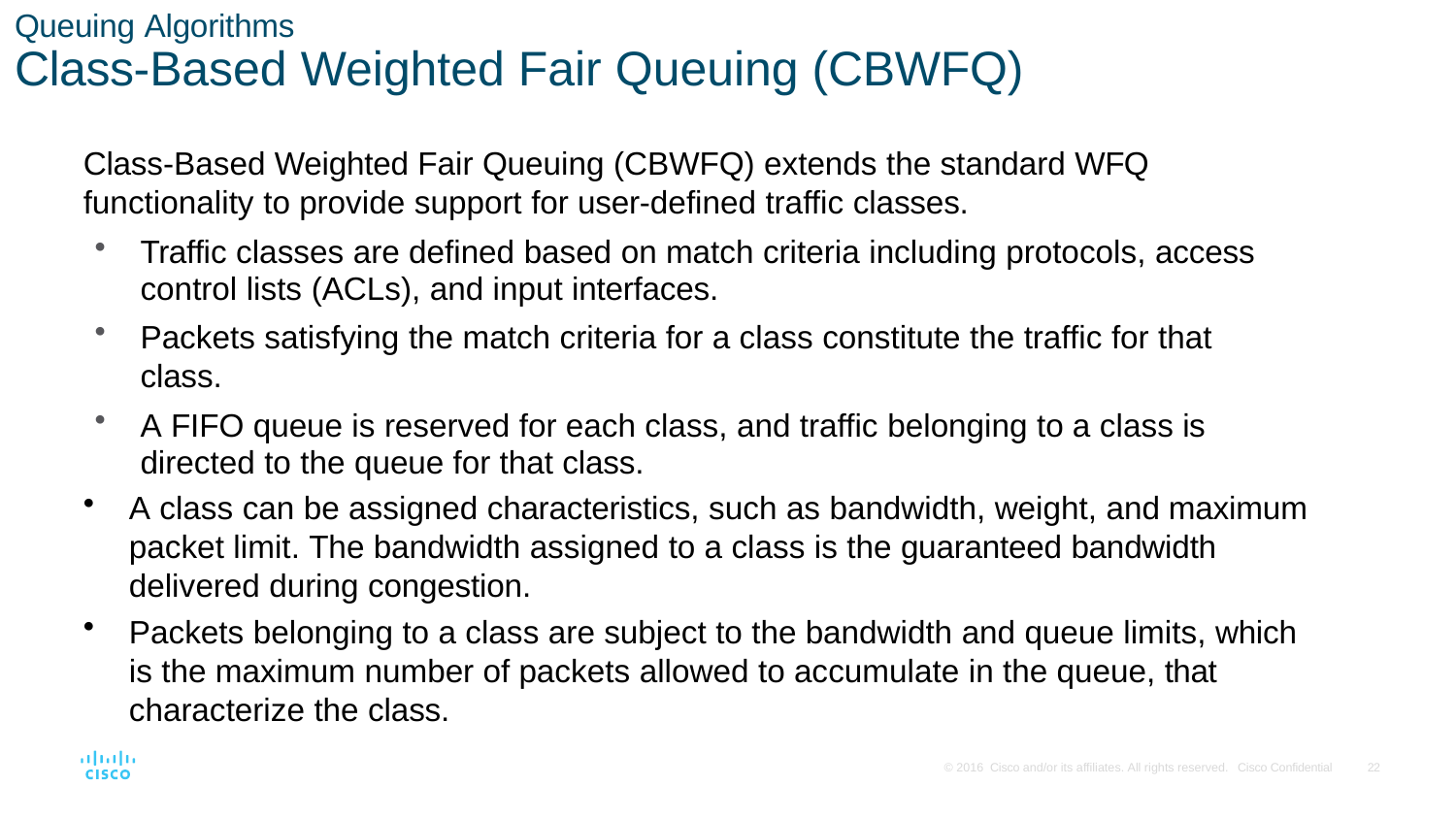

# Queuing Algorithms
Class-Based Weighted Fair Queuing (CBWFQ)
Class-Based Weighted Fair Queuing (CBWFQ) extends the standard WFQ functionality to provide support for user-defined traffic classes.
Traffic classes are defined based on match criteria including protocols, access control lists (ACLs), and input interfaces.
Packets satisfying the match criteria for a class constitute the traffic for that class.
A FIFO queue is reserved for each class, and traffic belonging to a class is directed to the queue for that class.
A class can be assigned characteristics, such as bandwidth, weight, and maximum packet limit. The bandwidth assigned to a class is the guaranteed bandwidth delivered during congestion.
Packets belonging to a class are subject to the bandwidth and queue limits, which is the maximum number of packets allowed to accumulate in the queue, that characterize the class.
© 2016 Cisco and/or its affiliates. All rights reserved. Cisco Confidential
22